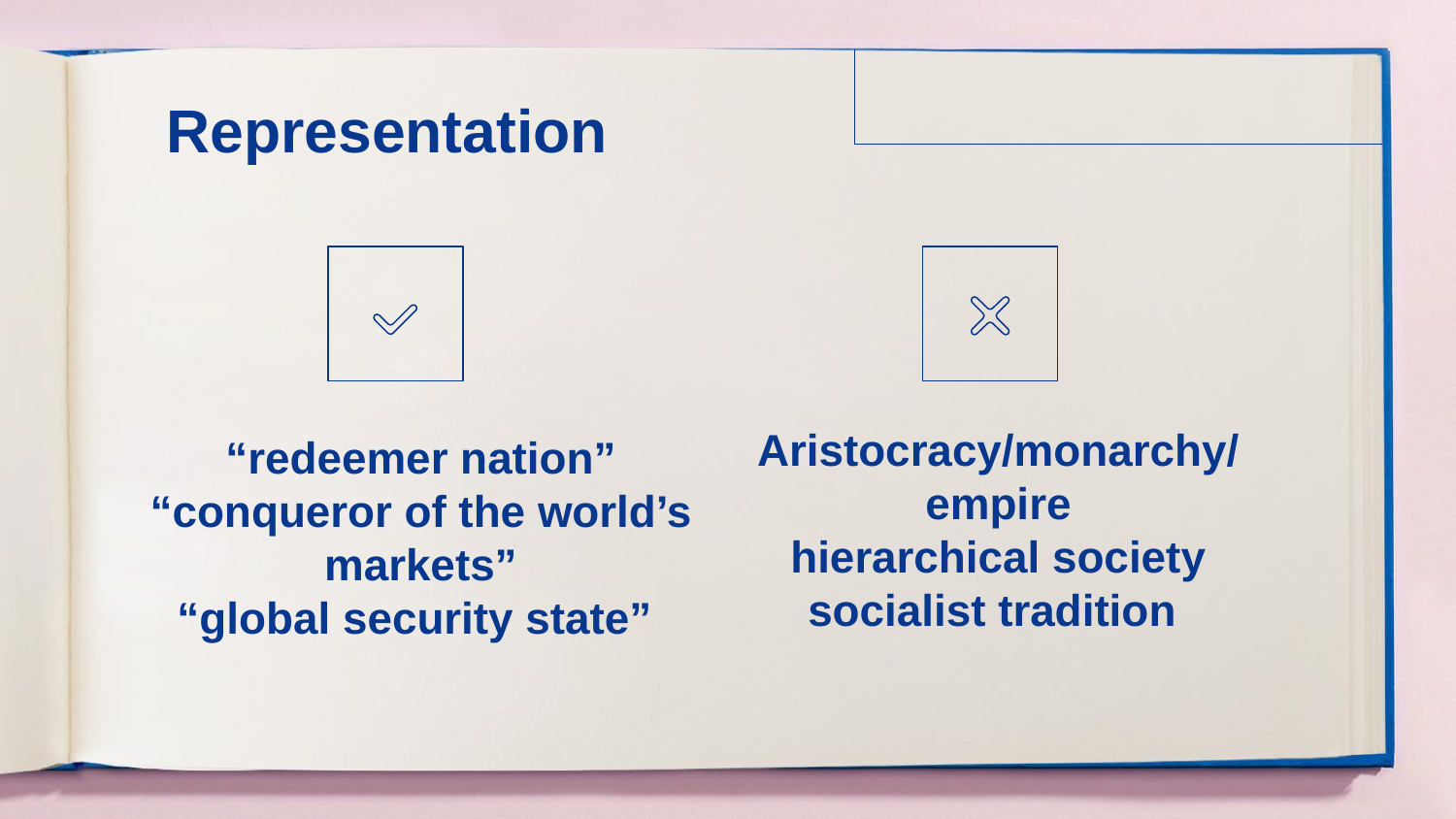

# Representation

Aristocracy/monarchy/empire
hierarchical society
socialist tradition
“redeemer nation”
“conqueror of the world’s markets”
“global security state”